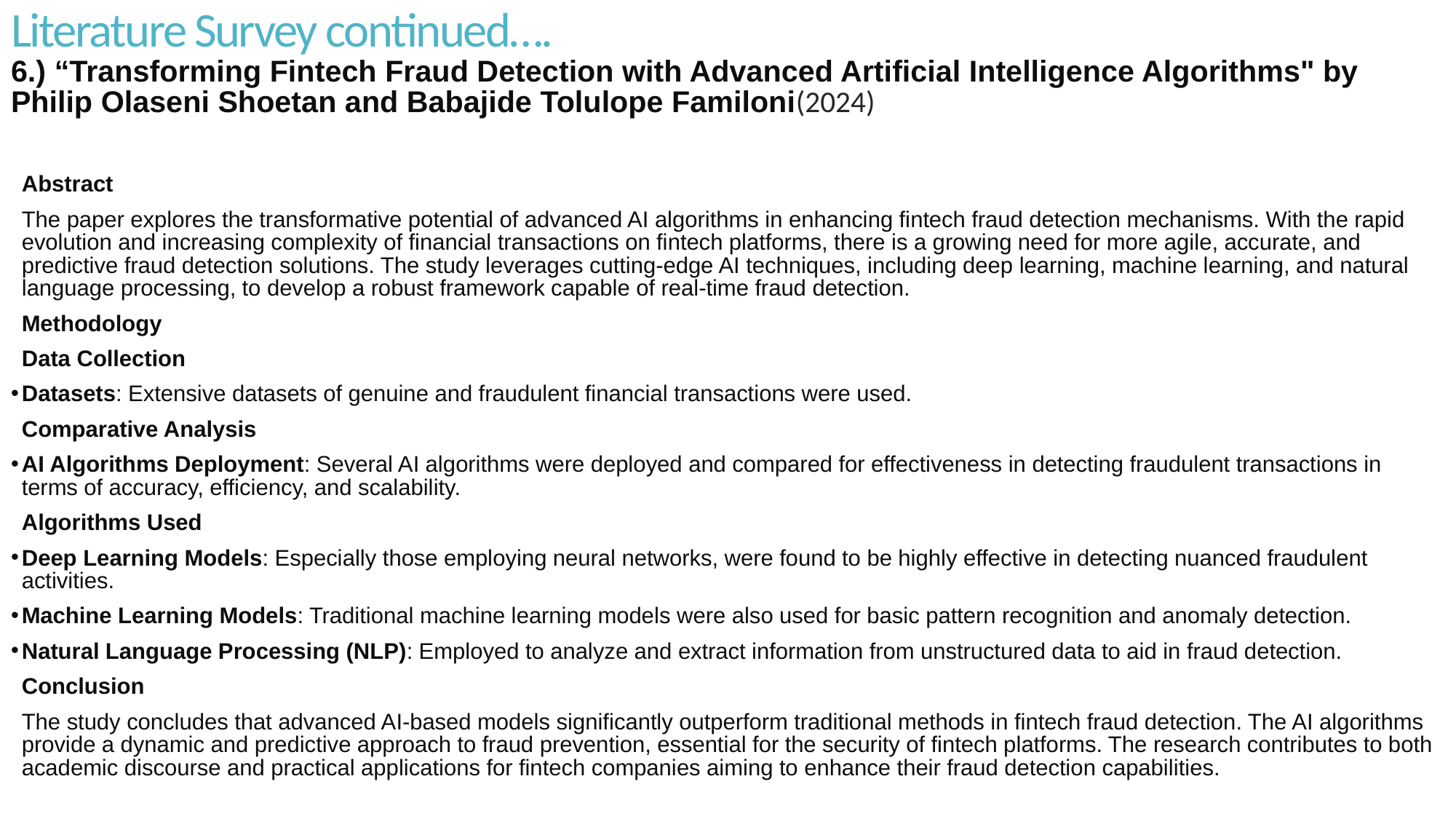

# Literature Survey continued….
6.) “Transforming Fintech Fraud Detection with Advanced Artificial Intelligence Algorithms" by Philip Olaseni Shoetan and Babajide Tolulope Familoni(2024)

Abstract
The paper explores the transformative potential of advanced AI algorithms in enhancing fintech fraud detection mechanisms. With the rapid evolution and increasing complexity of financial transactions on fintech platforms, there is a growing need for more agile, accurate, and predictive fraud detection solutions. The study leverages cutting-edge AI techniques, including deep learning, machine learning, and natural language processing, to develop a robust framework capable of real-time fraud detection.
Methodology
Data Collection
Datasets: Extensive datasets of genuine and fraudulent financial transactions were used.
Comparative Analysis
AI Algorithms Deployment: Several AI algorithms were deployed and compared for effectiveness in detecting fraudulent transactions in terms of accuracy, efficiency, and scalability.
Algorithms Used
Deep Learning Models: Especially those employing neural networks, were found to be highly effective in detecting nuanced fraudulent activities.
Machine Learning Models: Traditional machine learning models were also used for basic pattern recognition and anomaly detection.
Natural Language Processing (NLP): Employed to analyze and extract information from unstructured data to aid in fraud detection.
Conclusion
The study concludes that advanced AI-based models significantly outperform traditional methods in fintech fraud detection. The AI algorithms provide a dynamic and predictive approach to fraud prevention, essential for the security of fintech platforms. The research contributes to both academic discourse and practical applications for fintech companies aiming to enhance their fraud detection capabilities.